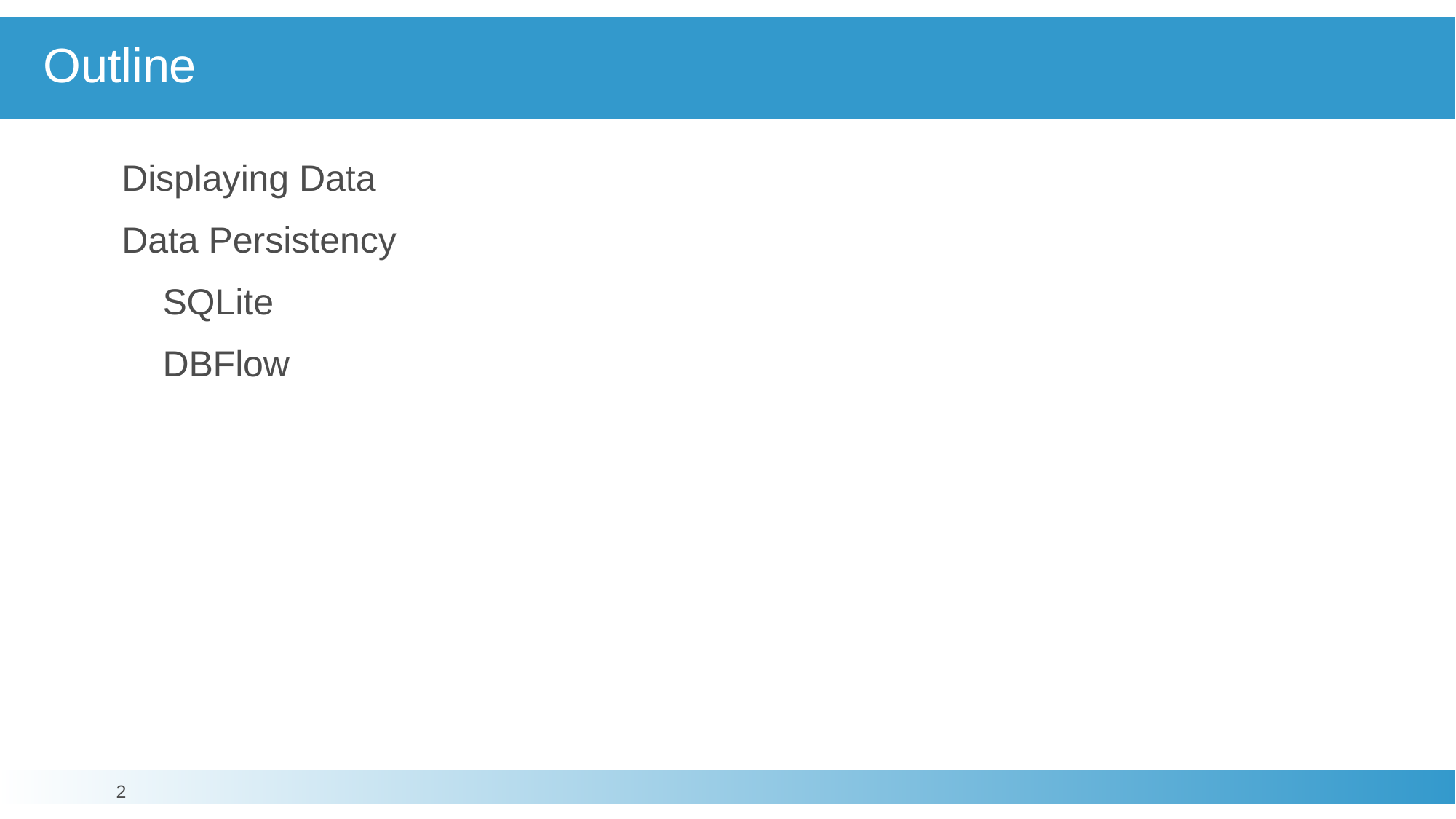

# Outline
Displaying Data
Data Persistency
	SQLite
	DBFlow

2